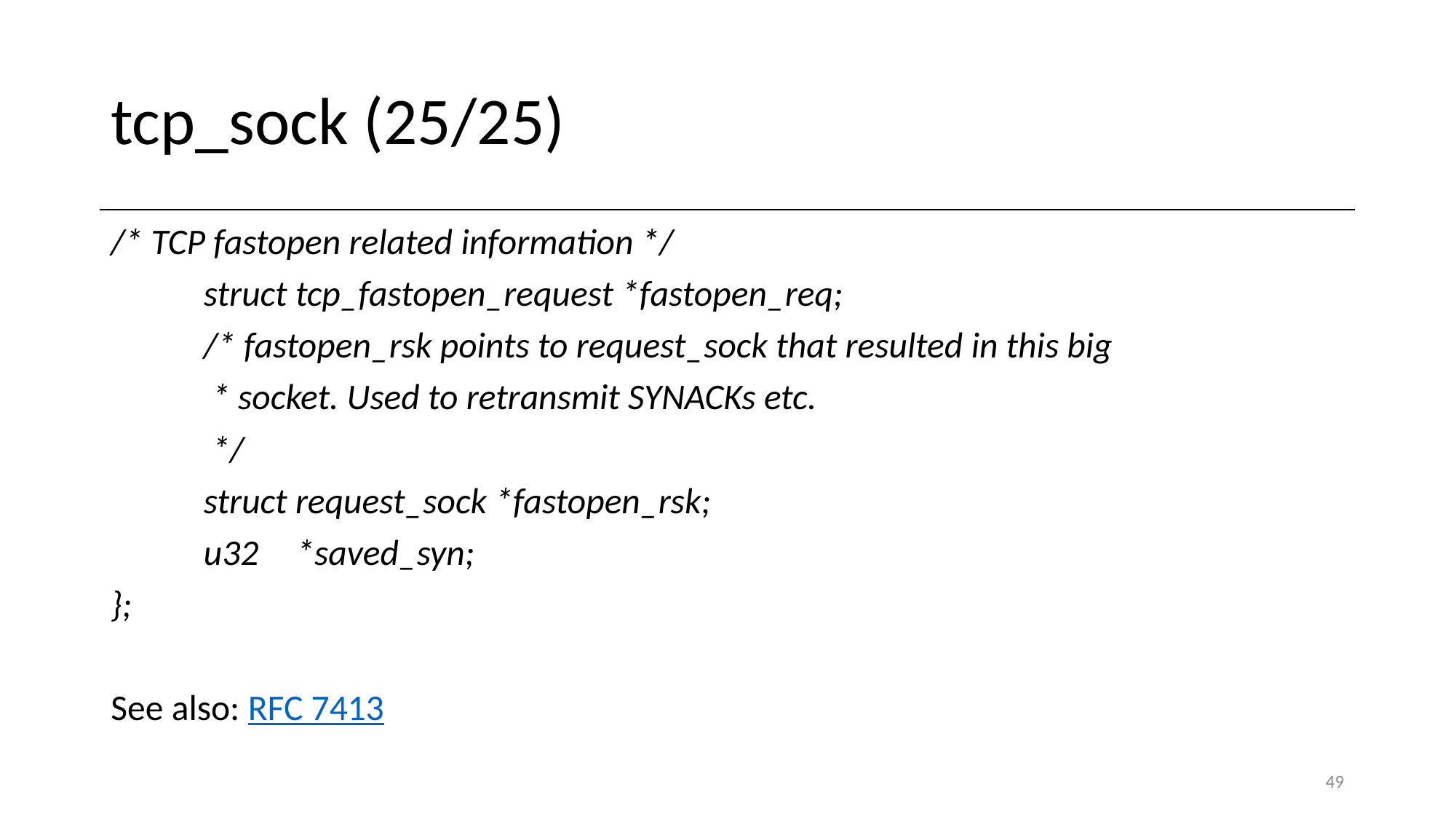

# tcp_sock (25/25)
/* TCP fastopen related information */
	struct tcp_fastopen_request *fastopen_req;
	/* fastopen_rsk points to request_sock that resulted in this big
	 * socket. Used to retransmit SYNACKs etc.
	 */
	struct request_sock *fastopen_rsk;
	u32	*saved_syn;
};

See also: RFC 7413
49